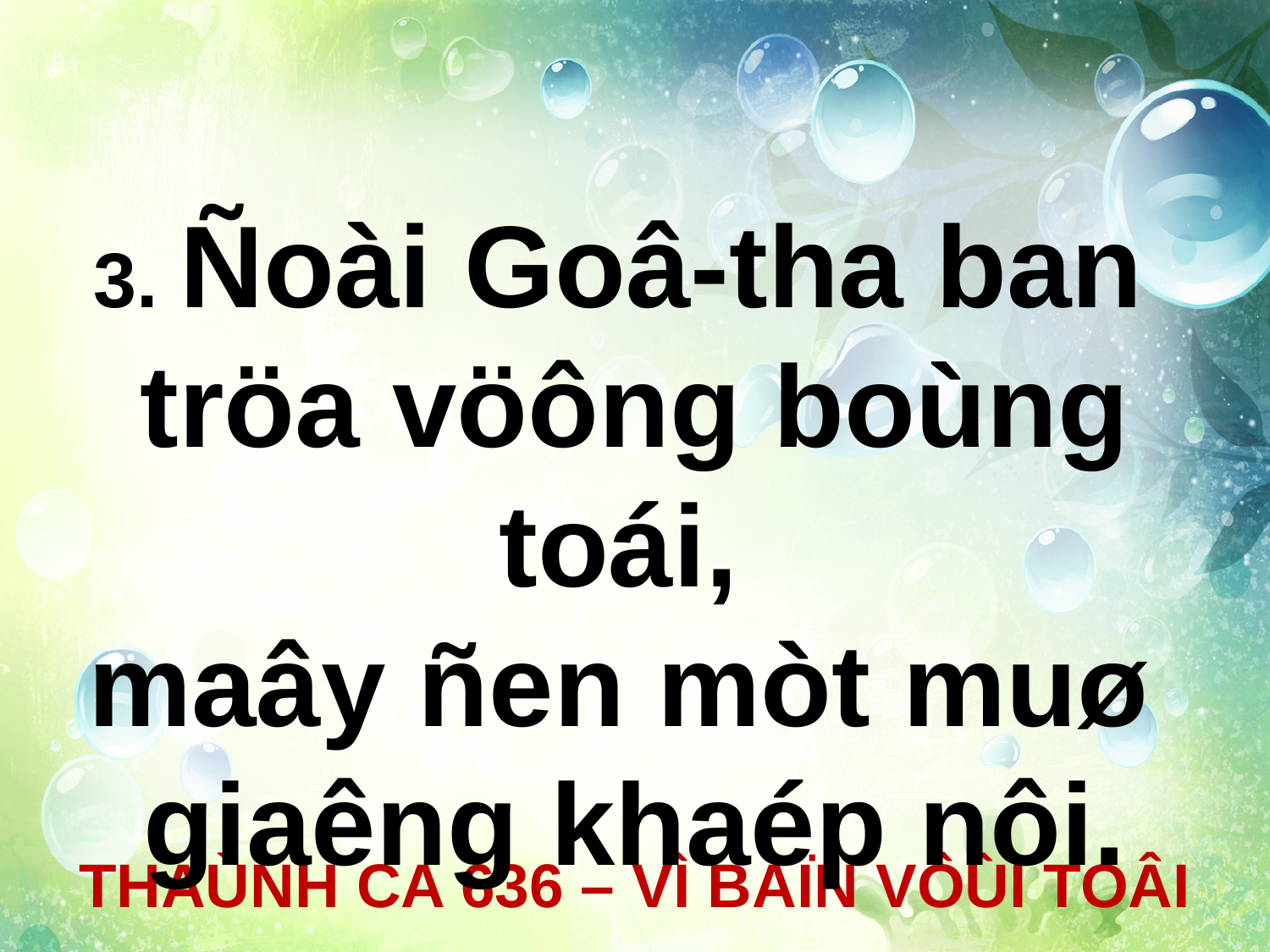

3. Ñoài Goâ-tha ban
tröa vöông boùng toái,
maây ñen mòt muø
giaêng khaép nôi.
THAÙNH CA 636 – VÌ BAÏN VÔÙI TOÂI